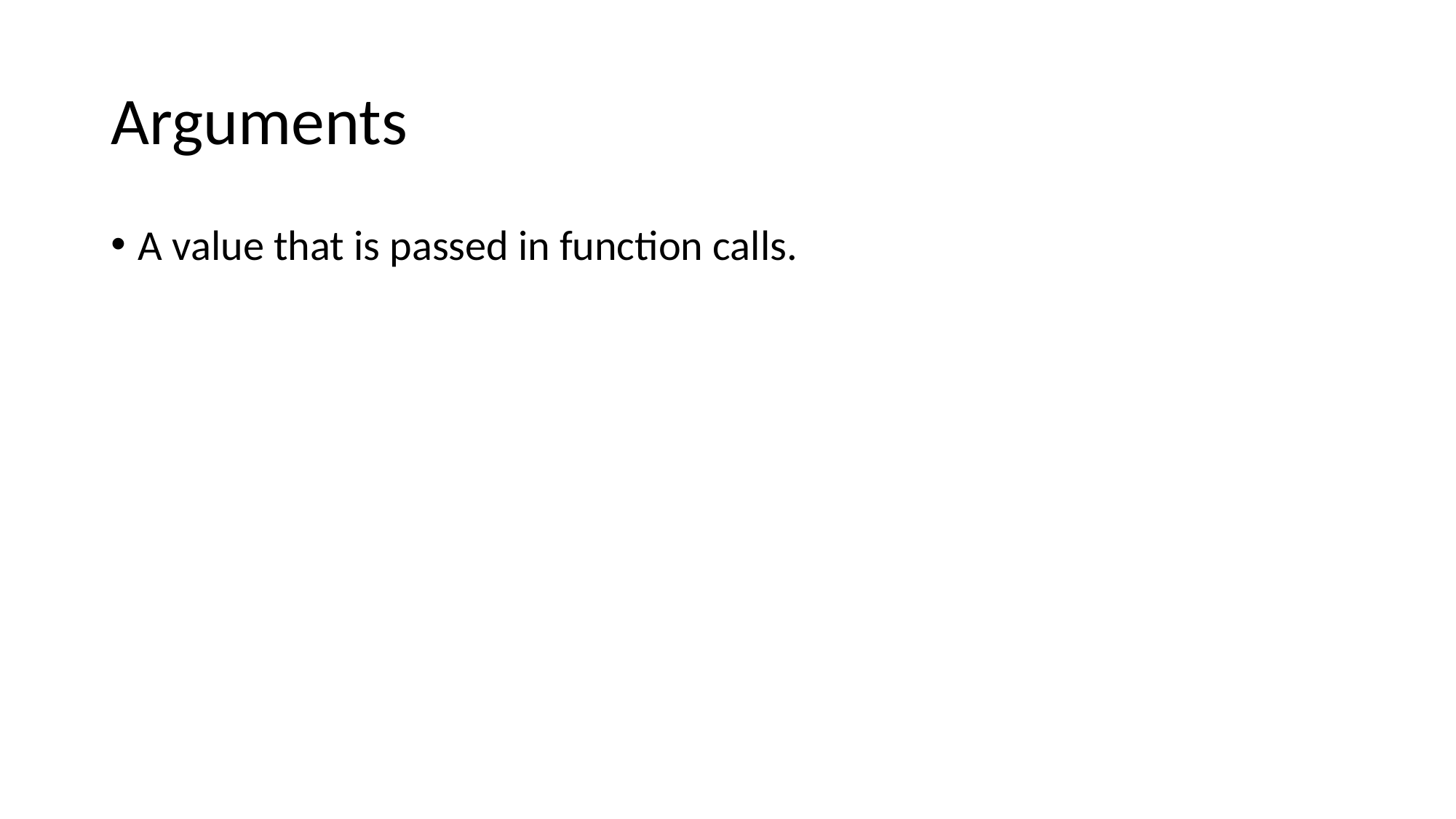

# Arguments
A value that is passed in function calls.